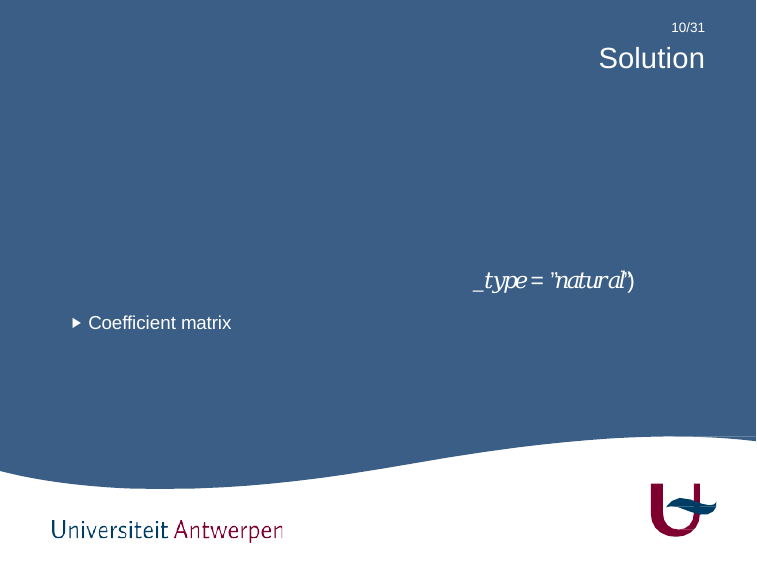

10/31
Solution
_𝑡𝑦𝑝𝑒 = ”𝑛𝑎𝑡𝑢𝑟𝑎𝑙”)
▶ Coefficient matrix